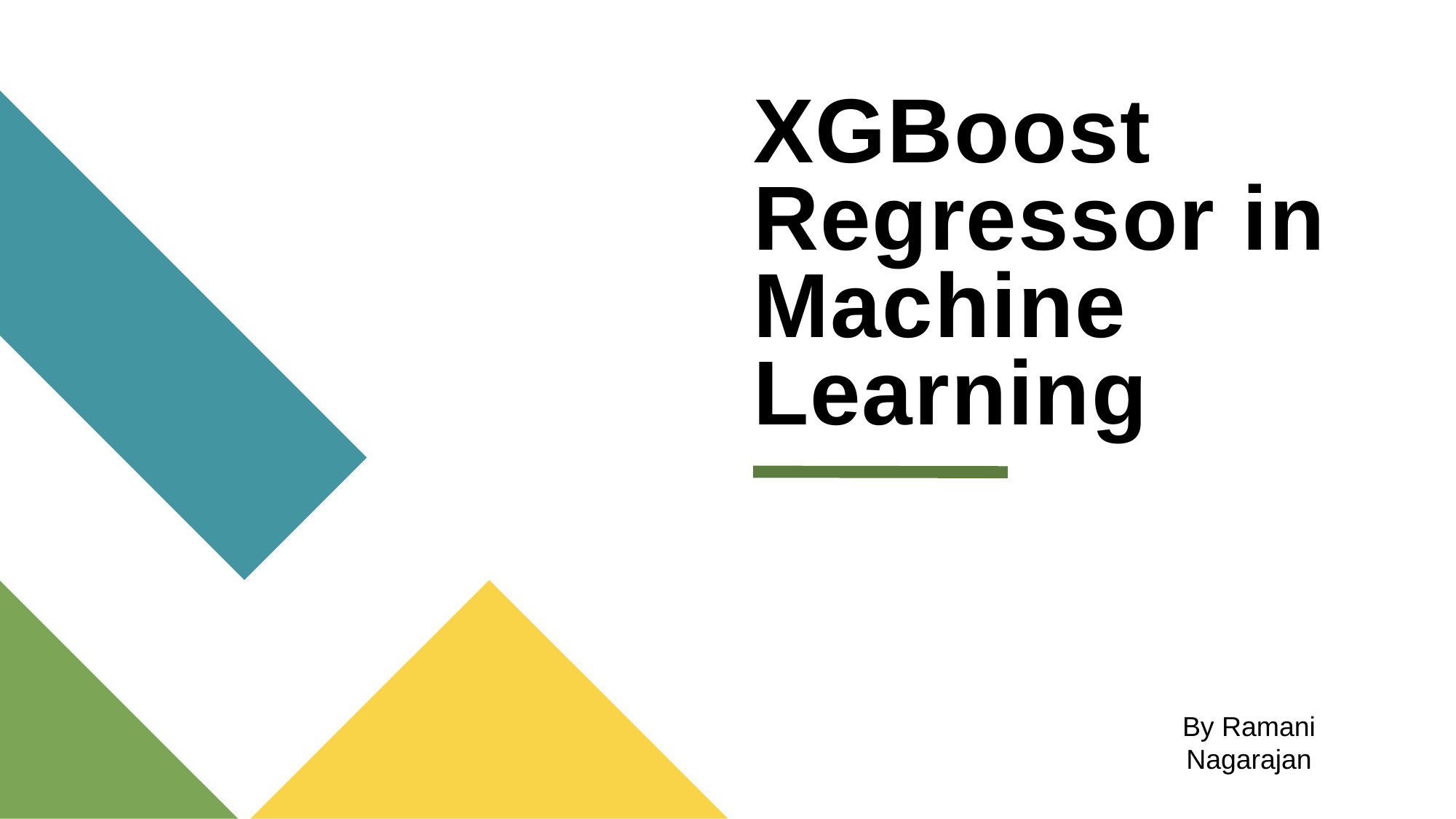

# XGBoost Regressor in Machine Learning
By Ramani Nagarajan